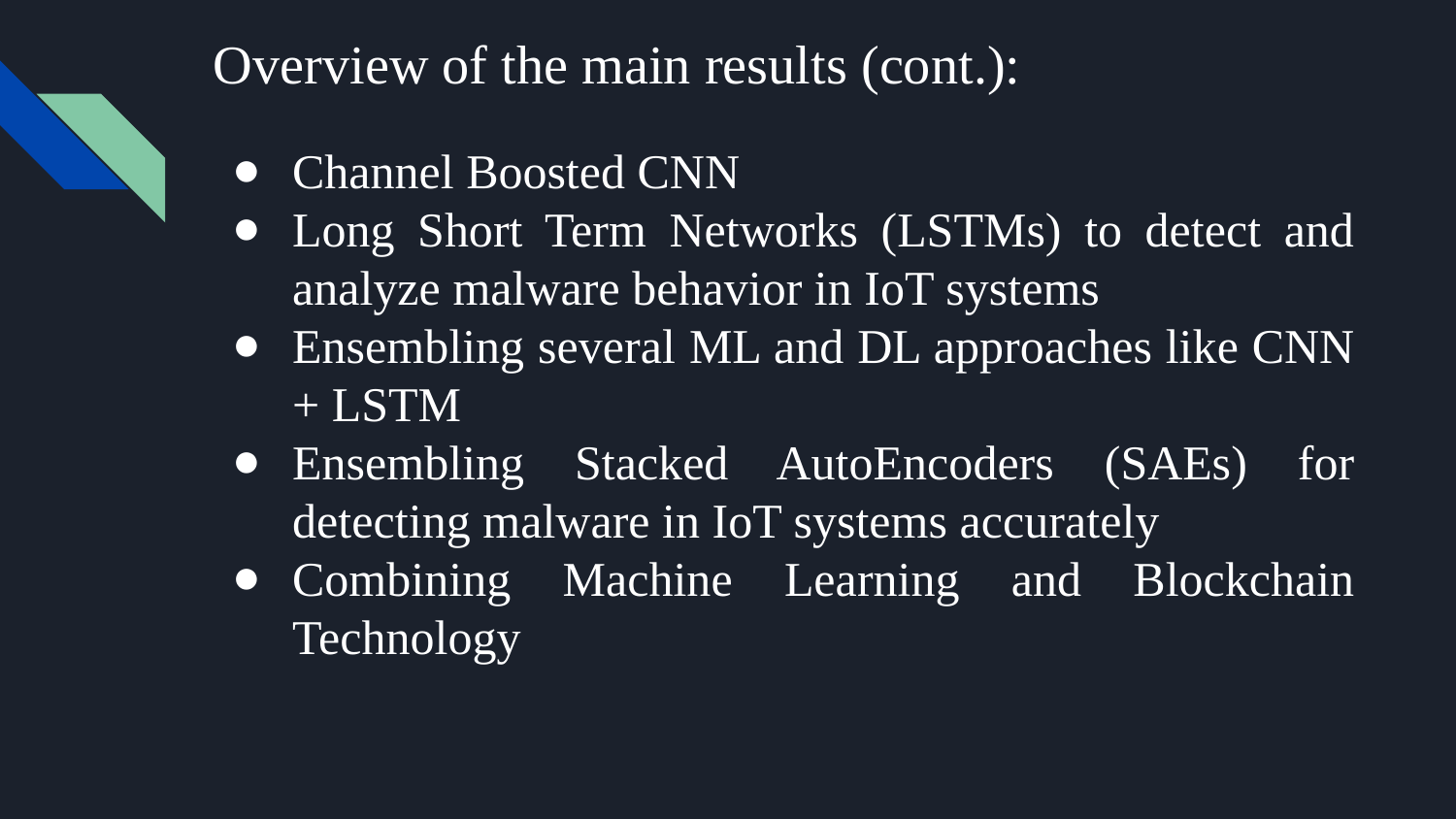

# Overview of the main results (cont.):
Channel Boosted CNN
Long Short Term Networks (LSTMs) to detect and analyze malware behavior in IoT systems
Ensembling several ML and DL approaches like CNN + LSTM
Ensembling Stacked AutoEncoders (SAEs) for detecting malware in IoT systems accurately
Combining Machine Learning and Blockchain Technology